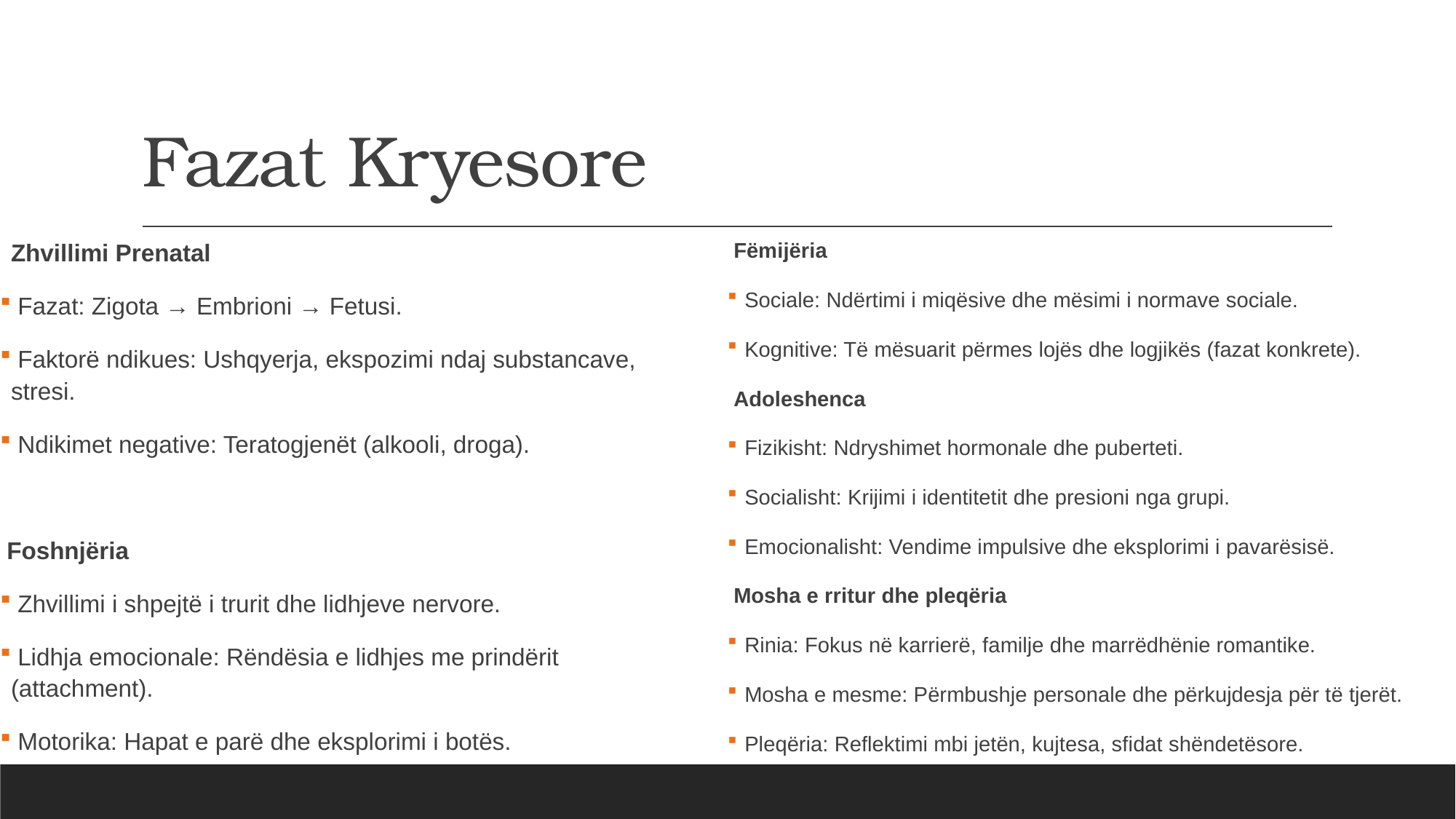

# Fazat Kryesore
Zhvillimi Prenatal
 Fazat: Zigota → Embrioni → Fetusi.
 Faktorë ndikues: Ushqyerja, ekspozimi ndaj substancave, stresi.
 Ndikimet negative: Teratogjenët (alkooli, droga).

 Foshnjëria
 Zhvillimi i shpejtë i trurit dhe lidhjeve nervore.
 Lidhja emocionale: Rëndësia e lidhjes me prindërit (attachment).
 Motorika: Hapat e parë dhe eksplorimi i botës.

 Fëmijëria
 Sociale: Ndërtimi i miqësive dhe mësimi i normave sociale.
 Kognitive: Të mësuarit përmes lojës dhe logjikës (fazat konkrete).
 Adoleshenca
 Fizikisht: Ndryshimet hormonale dhe puberteti.
 Socialisht: Krijimi i identitetit dhe presioni nga grupi.
 Emocionalisht: Vendime impulsive dhe eksplorimi i pavarësisë.
 Mosha e rritur dhe pleqëria
 Rinia: Fokus në karrierë, familje dhe marrëdhënie romantike.
 Mosha e mesme: Përmbushje personale dhe përkujdesja për të tjerët.
 Pleqëria: Reflektimi mbi jetën, kujtesa, sfidat shëndetësore.